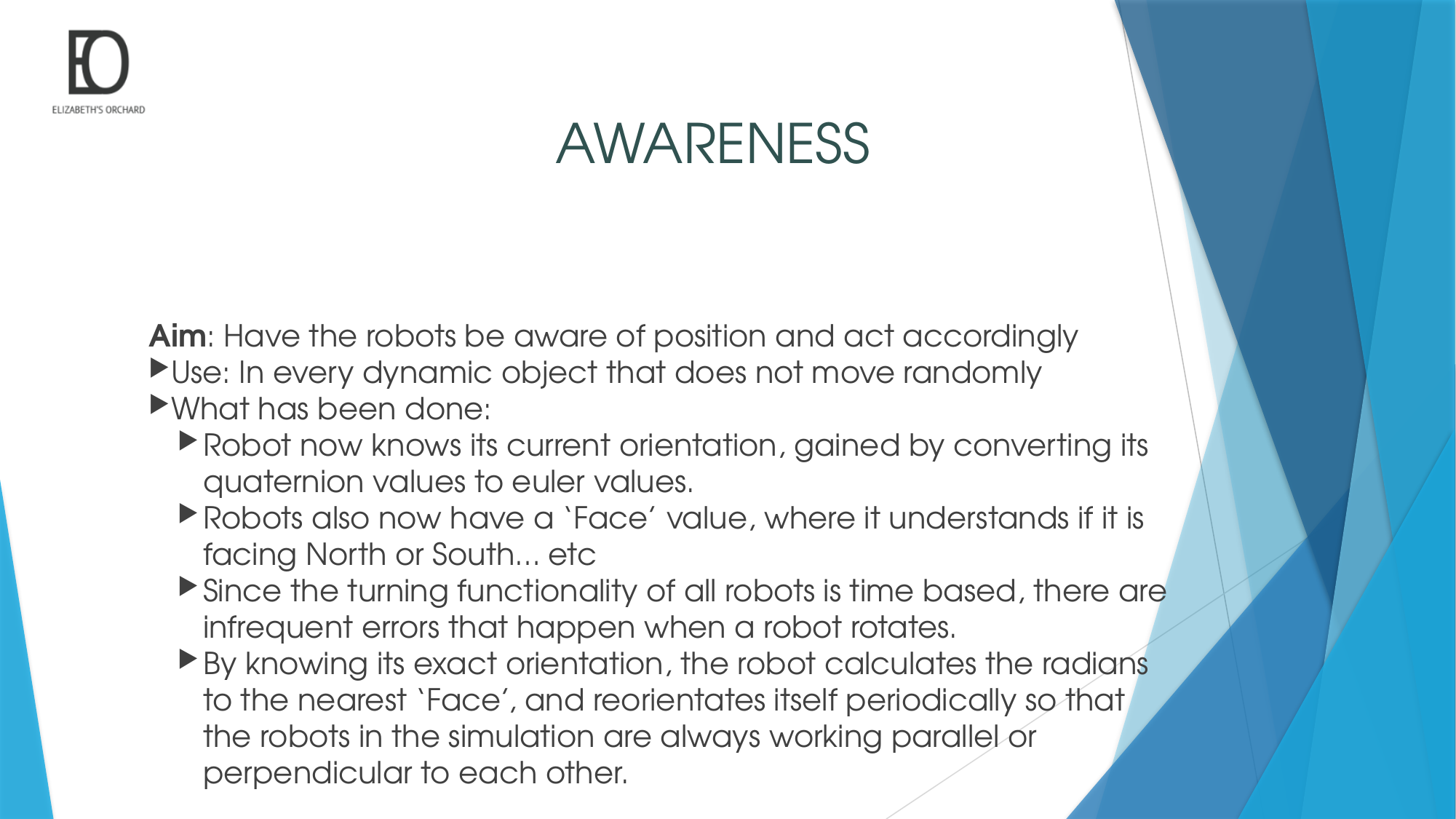

AWARENESS
Aim: Have the robots be aware of position and act accordingly
Use: In every dynamic object that does not move randomly
What has been done:
Robot now knows its current orientation, gained by converting its quaternion values to euler values.
Robots also now have a ‘Face’ value, where it understands if it is facing North or South… etc
Since the turning functionality of all robots is time based, there are infrequent errors that happen when a robot rotates.
By knowing its exact orientation, the robot calculates the radians to the nearest ‘Face’, and reorientates itself periodically so that the robots in the simulation are always working parallel or perpendicular to each other.